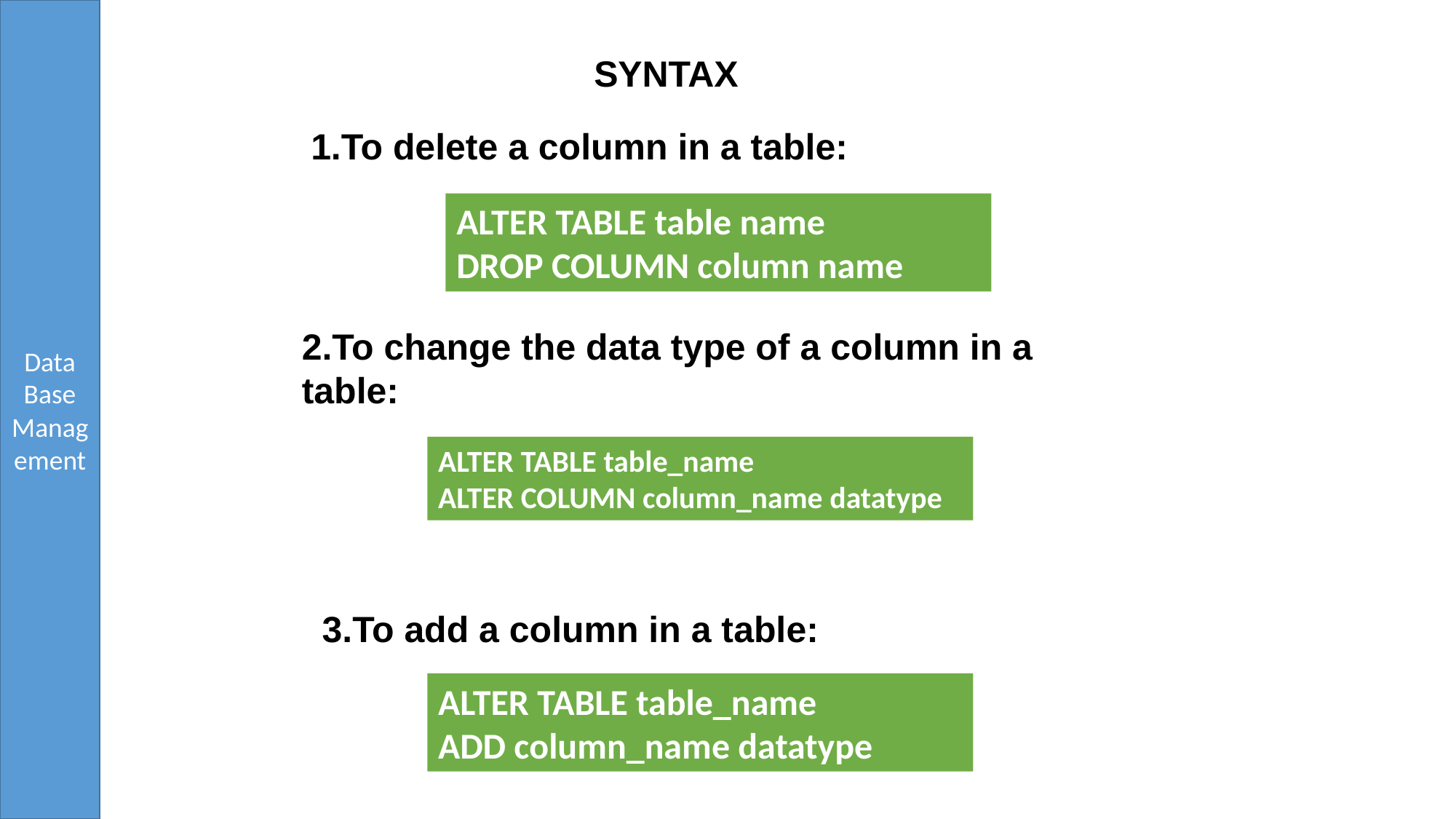

SYNTAX
1.To delete a column in a table:
ALTER TABLE table name
DROP COLUMN column name
2.To change the data type of a column in a table:
ALTER TABLE table_name
ALTER COLUMN column_name datatype
3.To add a column in a table:
ALTER TABLE table_name
ADD column_name datatype